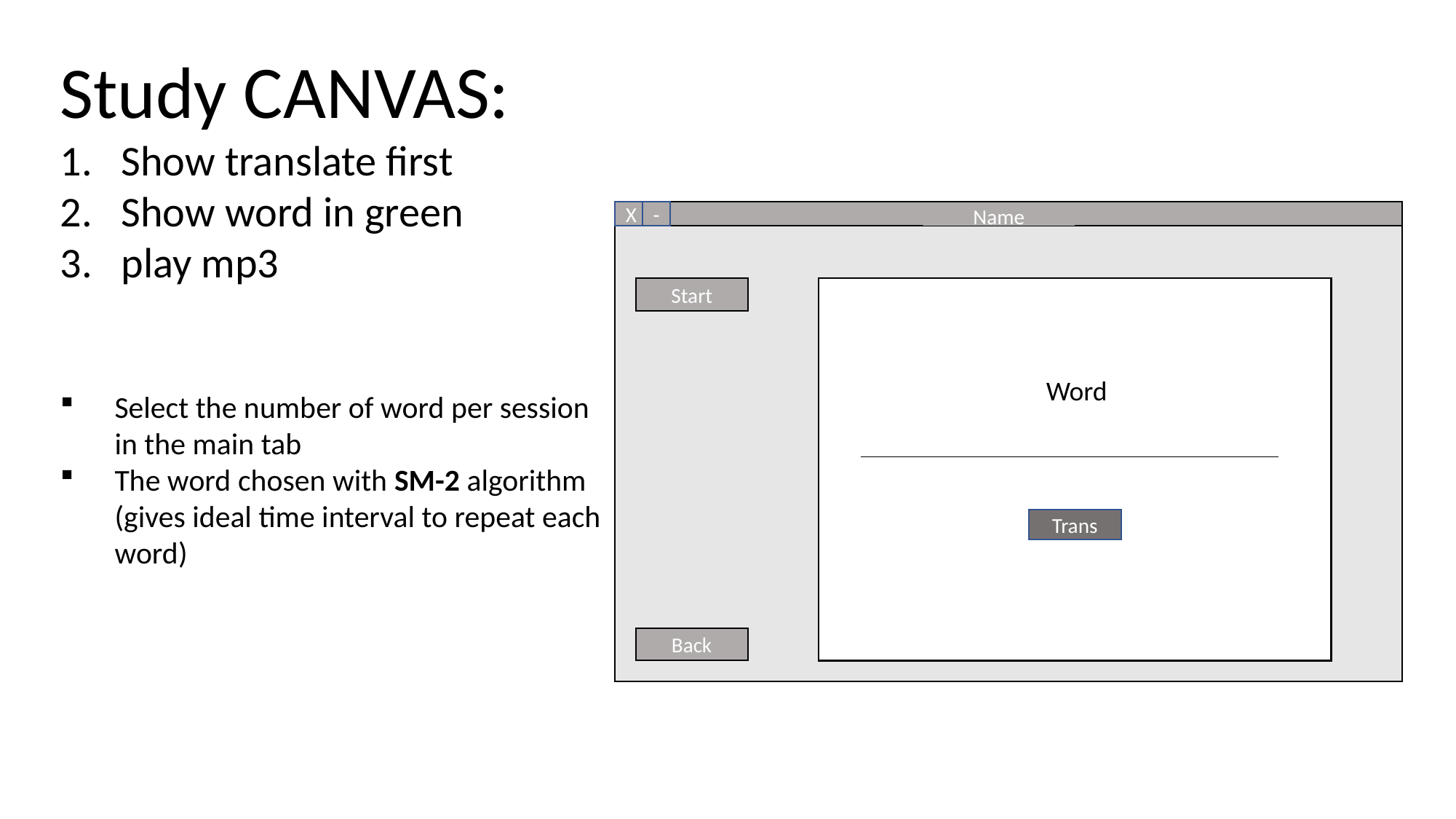

Study CANVAS:
Show translate first
Show word in green
play mp3

Select the number of word per session in the main tab
The word chosen with SM-2 algorithm (gives ideal time interval to repeat each word)

X

-
Name

Start
known
Word
Trans
Back